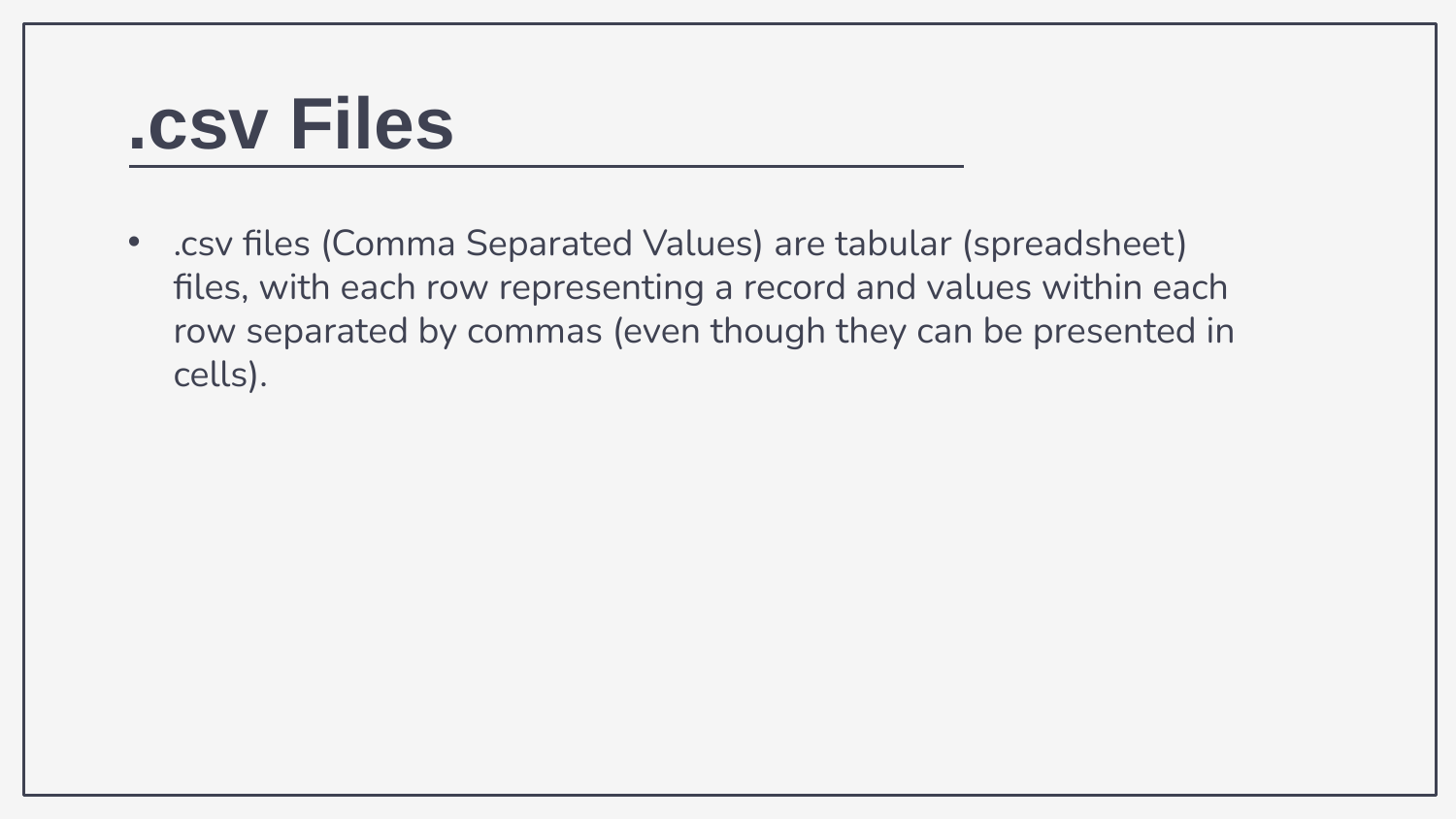

.csv Files
.csv files (Comma Separated Values) are tabular (spreadsheet) files, with each row representing a record and values within each row separated by commas (even though they can be presented in cells).